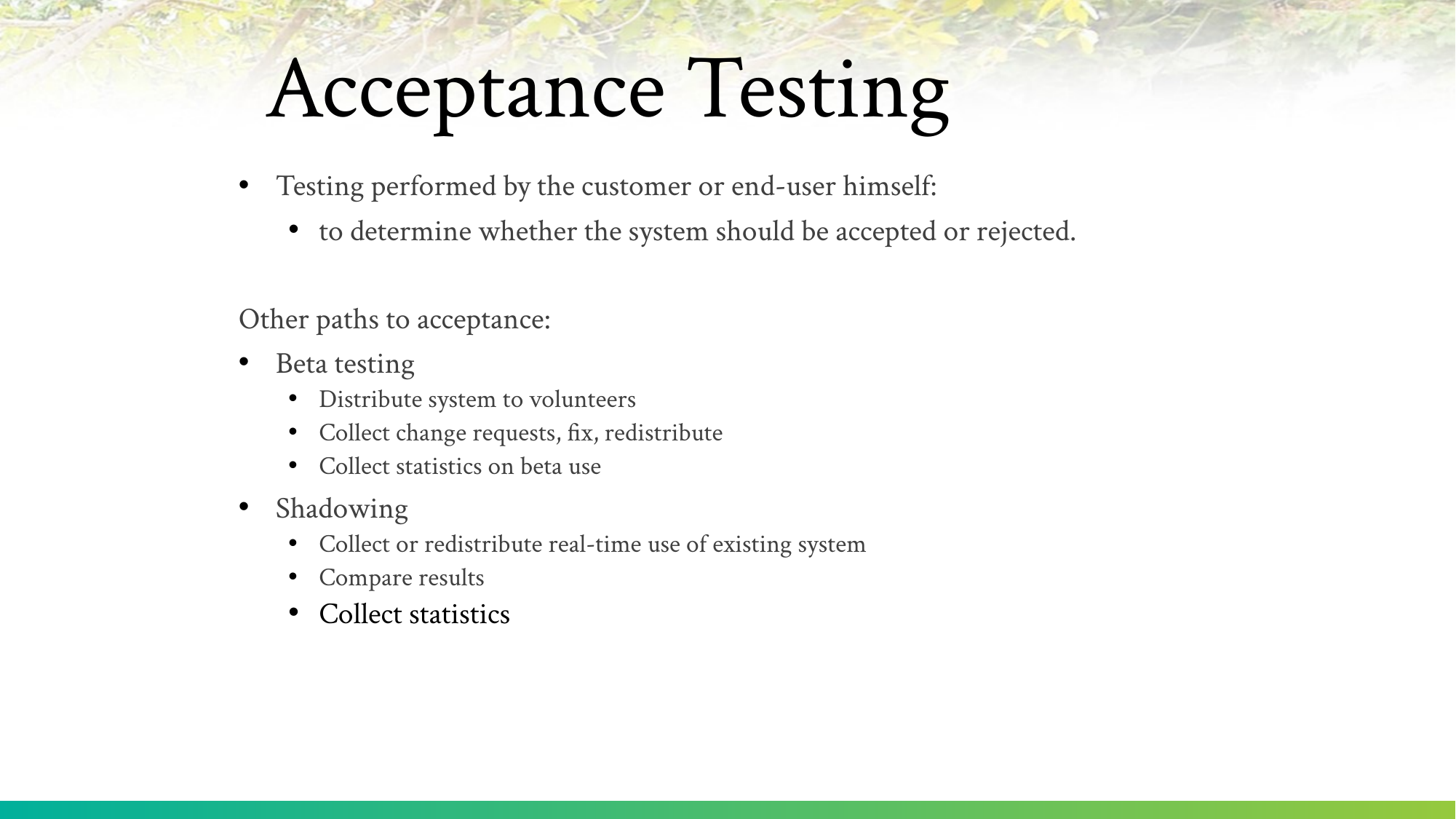

# Acceptance Testing
Testing performed by the customer or end-user himself:
to determine whether the system should be accepted or rejected.

Other paths to acceptance:
Beta testing
Distribute system to volunteers
Collect change requests, fix, redistribute
Collect statistics on beta use
Shadowing
Collect or redistribute real-time use of existing system
Compare results
Collect statistics